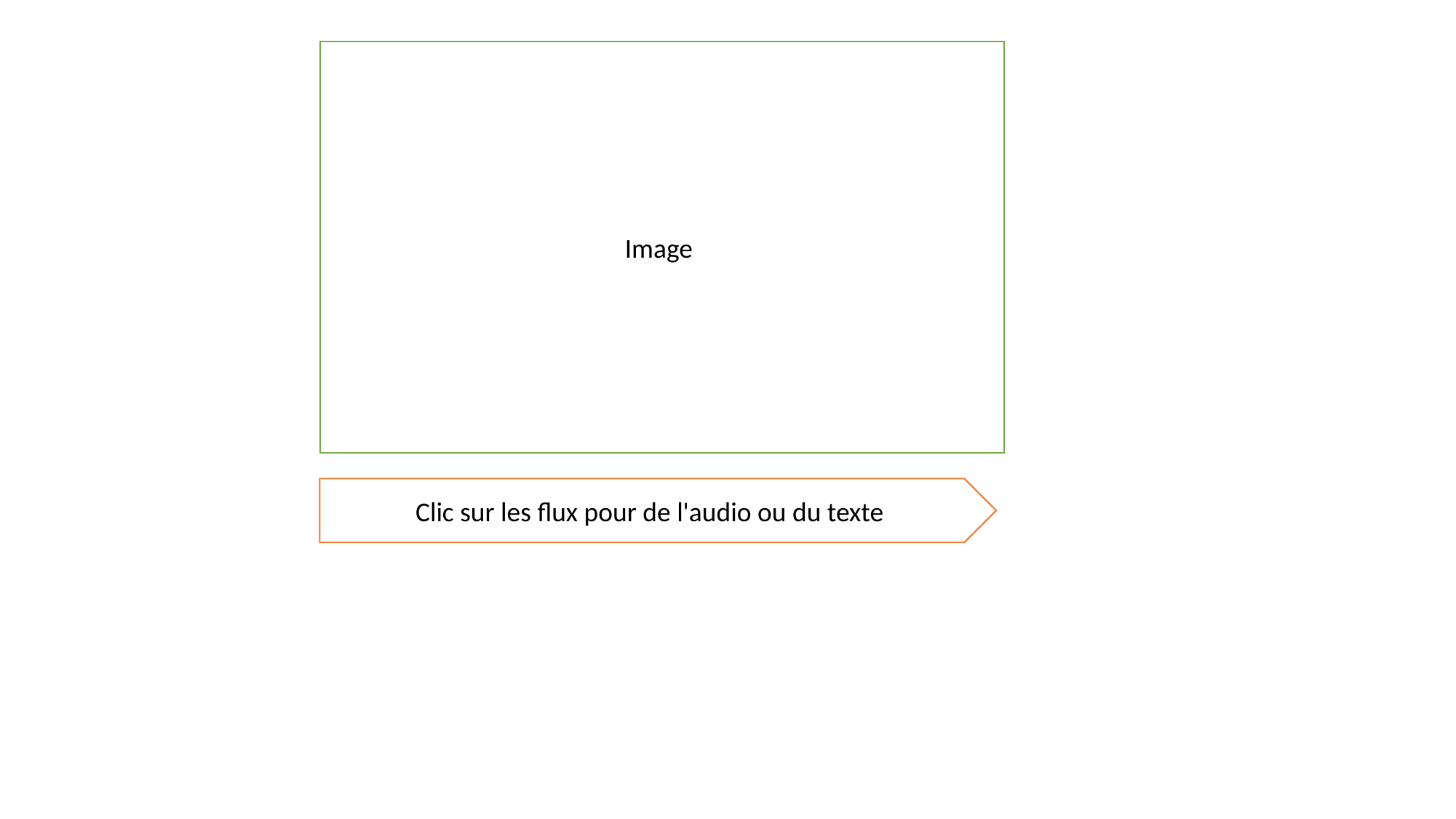

Image
Clic sur les flux pour de l'audio ou du texte